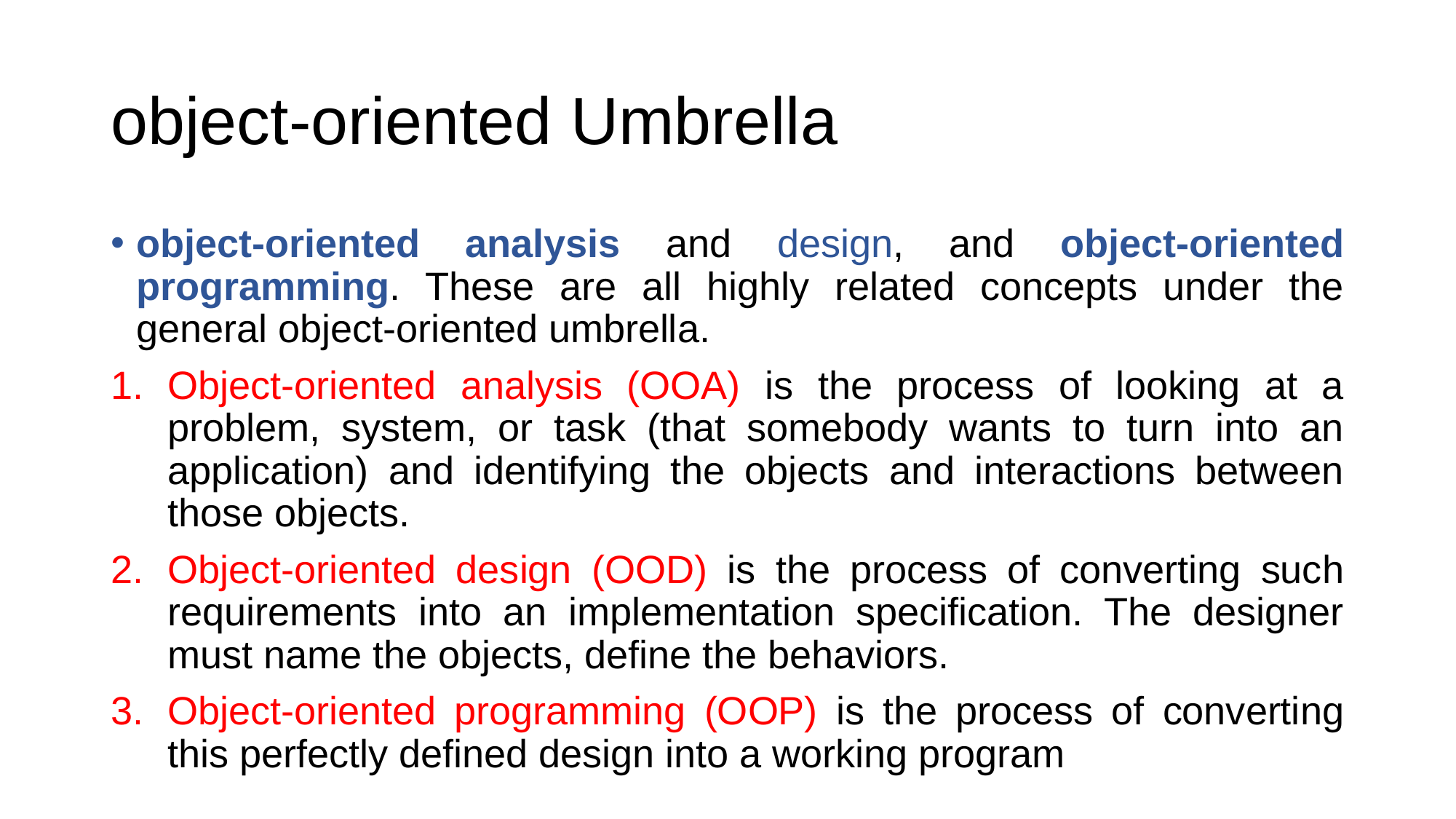

# object-oriented Umbrella
object-oriented analysis and design, and object-oriented programming. These are all highly related concepts under the general object-oriented umbrella.
Object-oriented analysis (OOA) is the process of looking at a problem, system, or task (that somebody wants to turn into an application) and identifying the objects and interactions between those objects.
Object-oriented design (OOD) is the process of converting such requirements into an implementation specification. The designer must name the objects, define the behaviors.
Object-oriented programming (OOP) is the process of converting this perfectly defined design into a working program